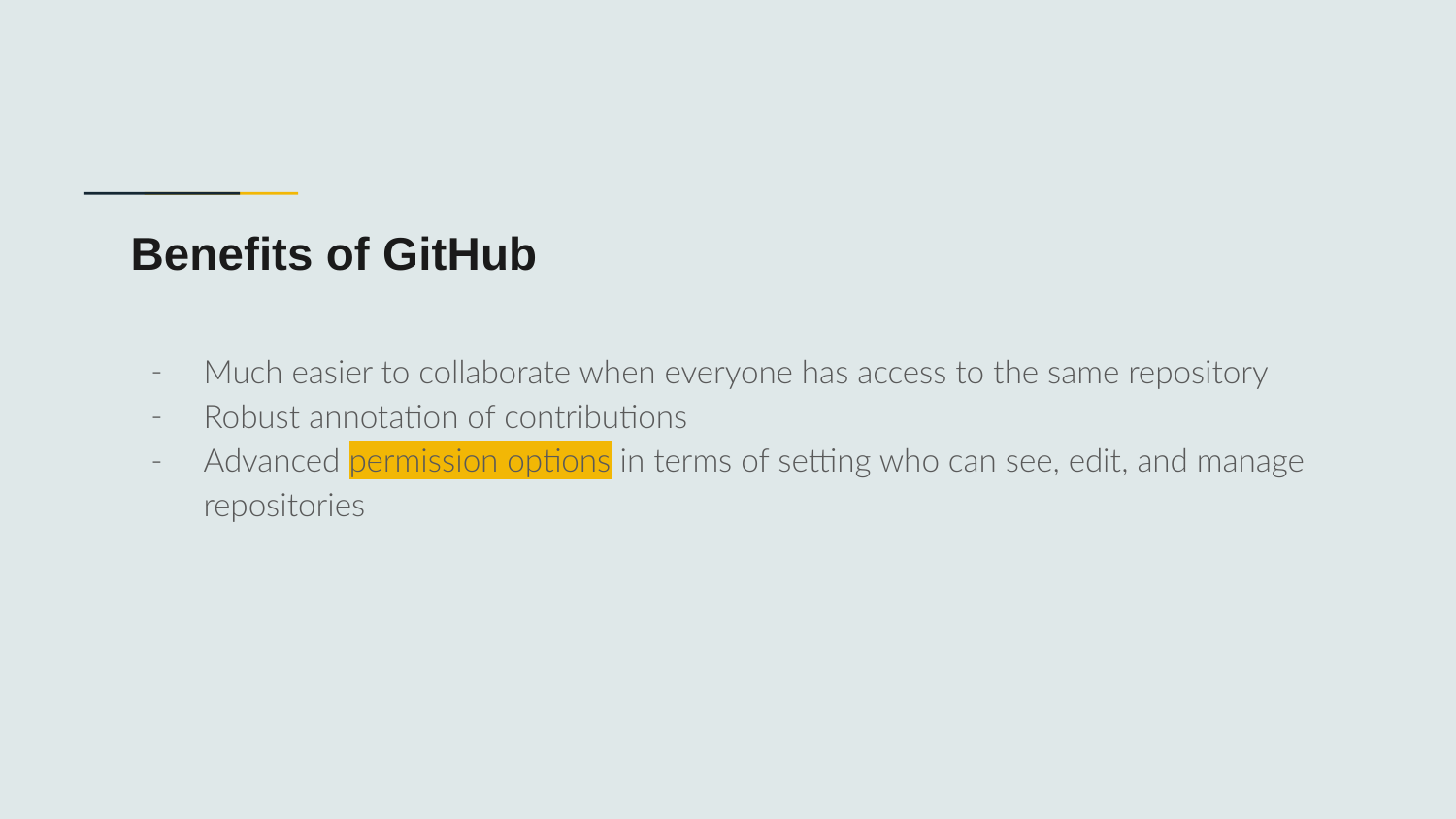

# Benefits of GitHub
Much easier to collaborate when everyone has access to the same repository
Robust annotation of contributions
Advanced permission options in terms of setting who can see, edit, and manage repositories